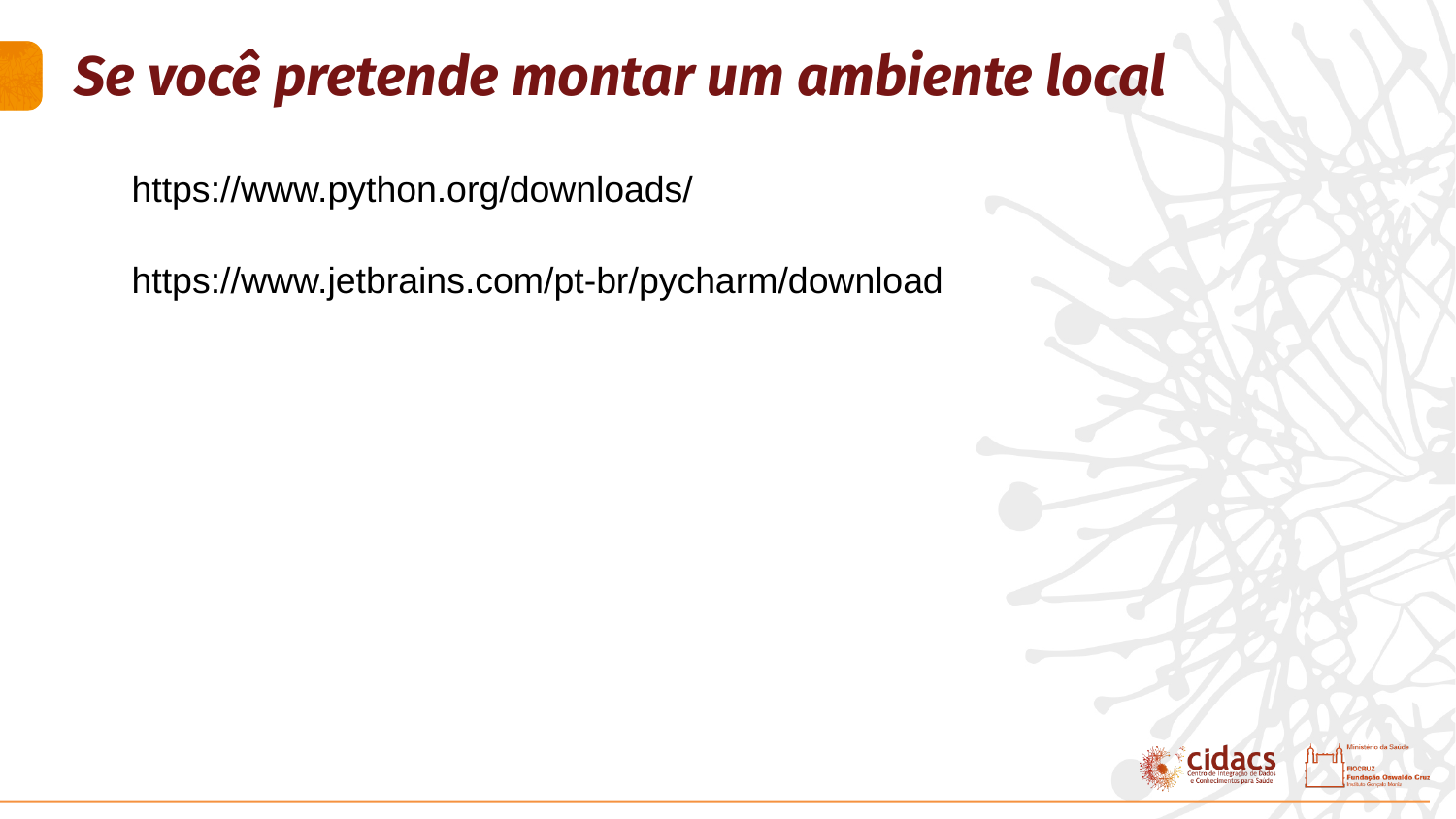

Se você pretende montar um ambiente local
https://www.python.org/downloads/

https://www.jetbrains.com/pt-br/pycharm/download